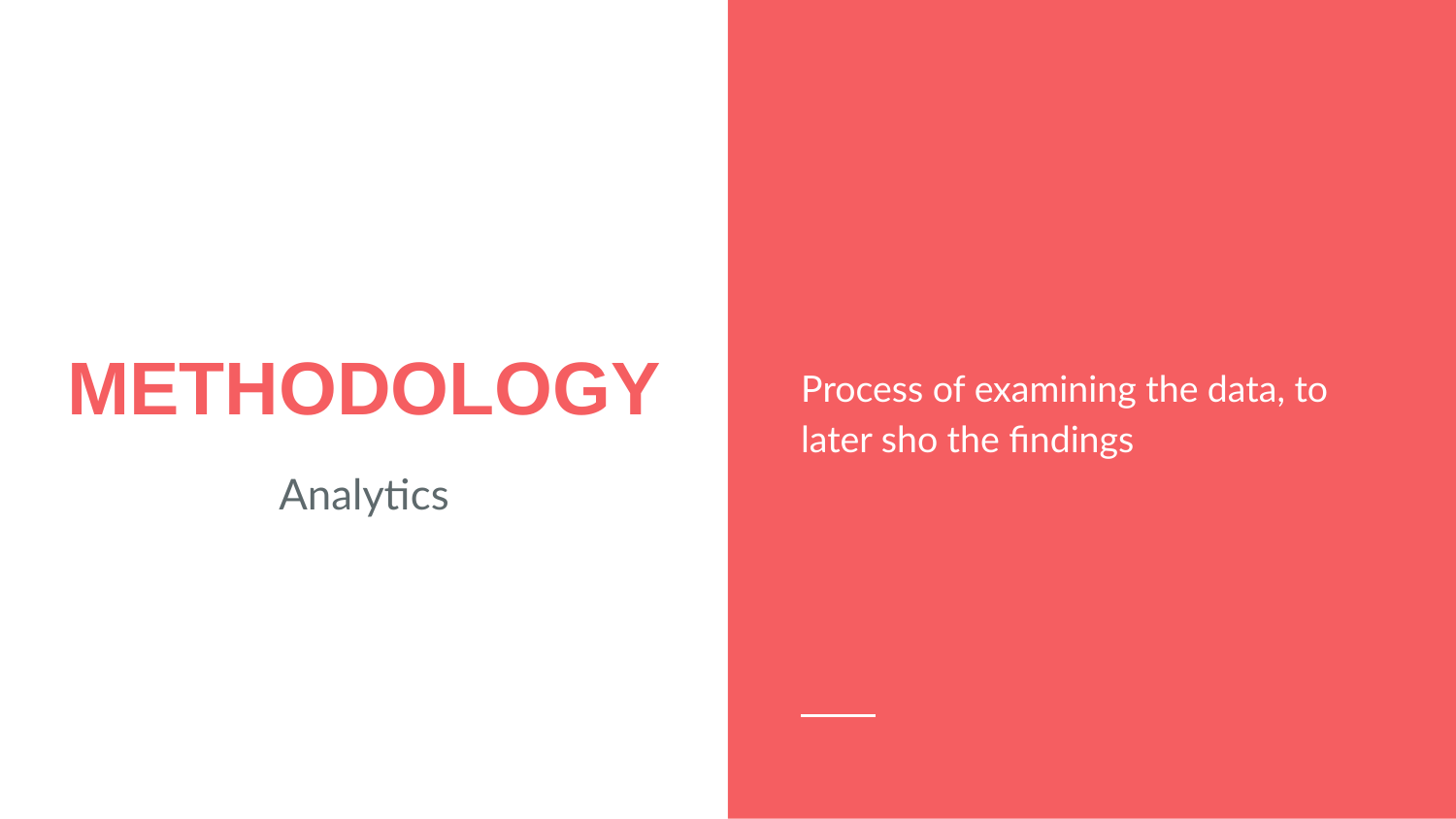

Process of examining the data, to later sho the findings
# METHODOLOGY
Analytics